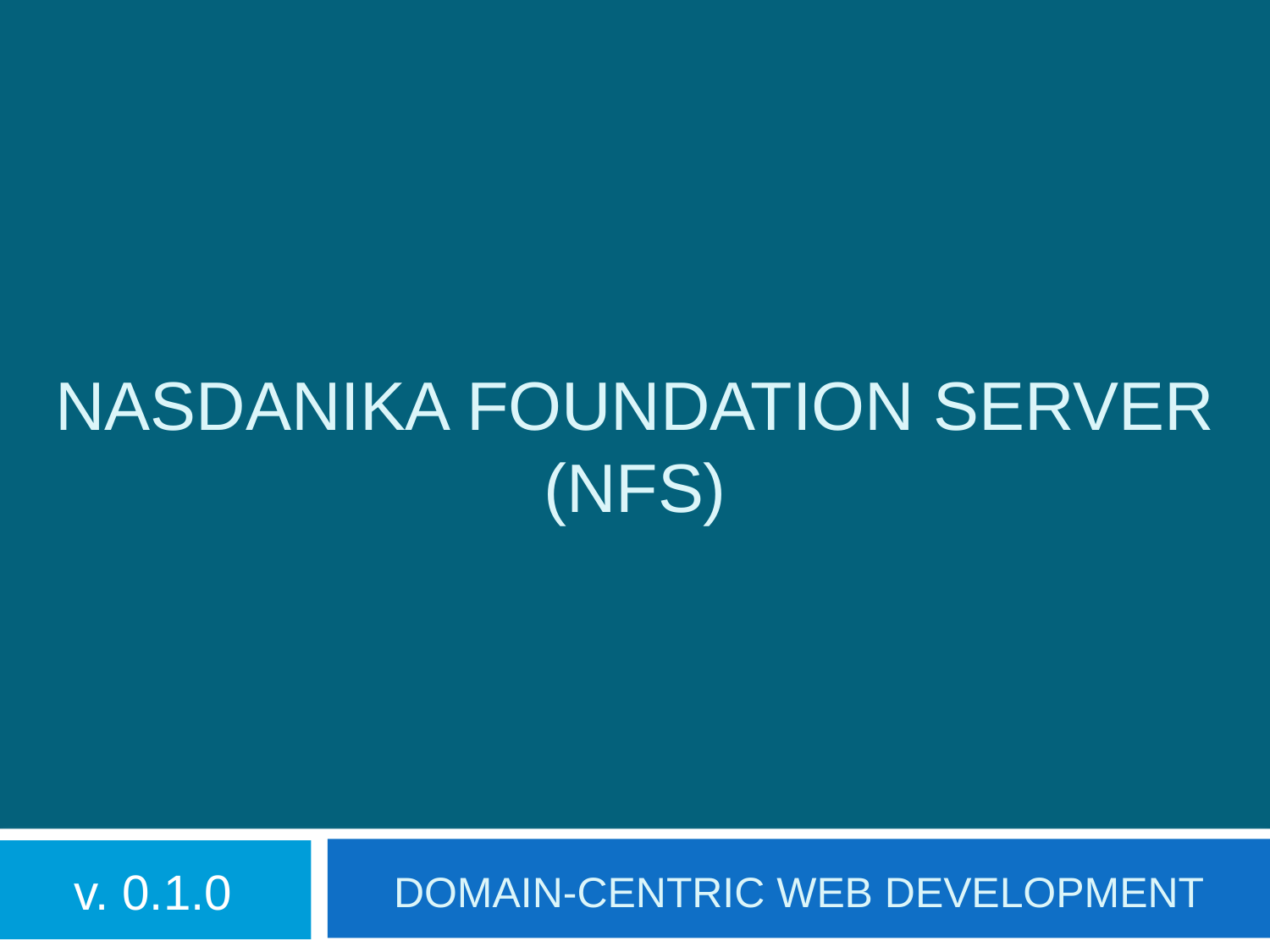

# Nasdanika Foundation Server (NFS)
v. 0.1.0
Domain-Centric Web development